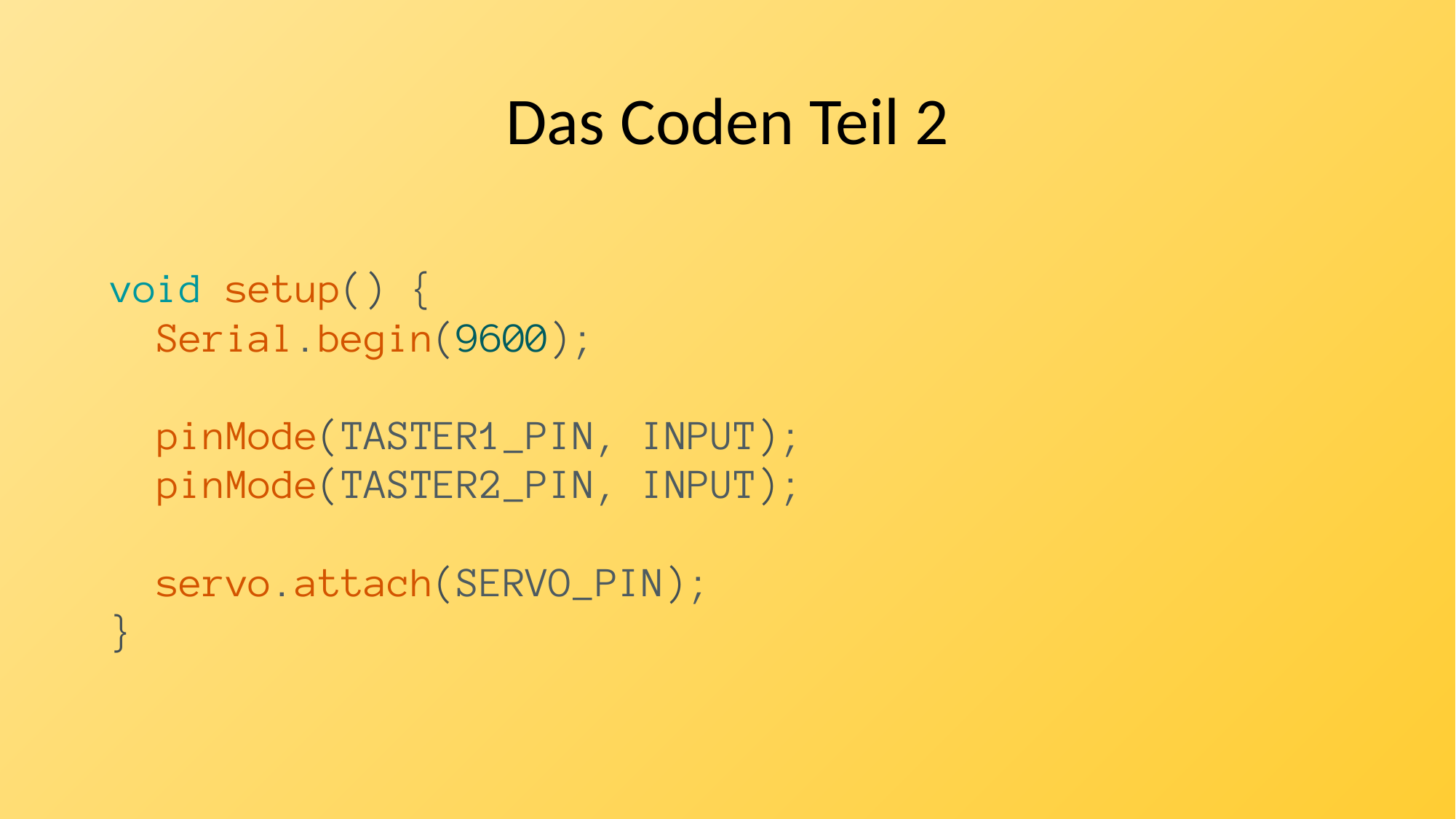

# Das Coden Teil 2

void setup() {
  Serial.begin(9600);

  pinMode(TASTER1_PIN, INPUT);
  pinMode(TASTER2_PIN, INPUT);

  servo.attach(SERVO_PIN);
}